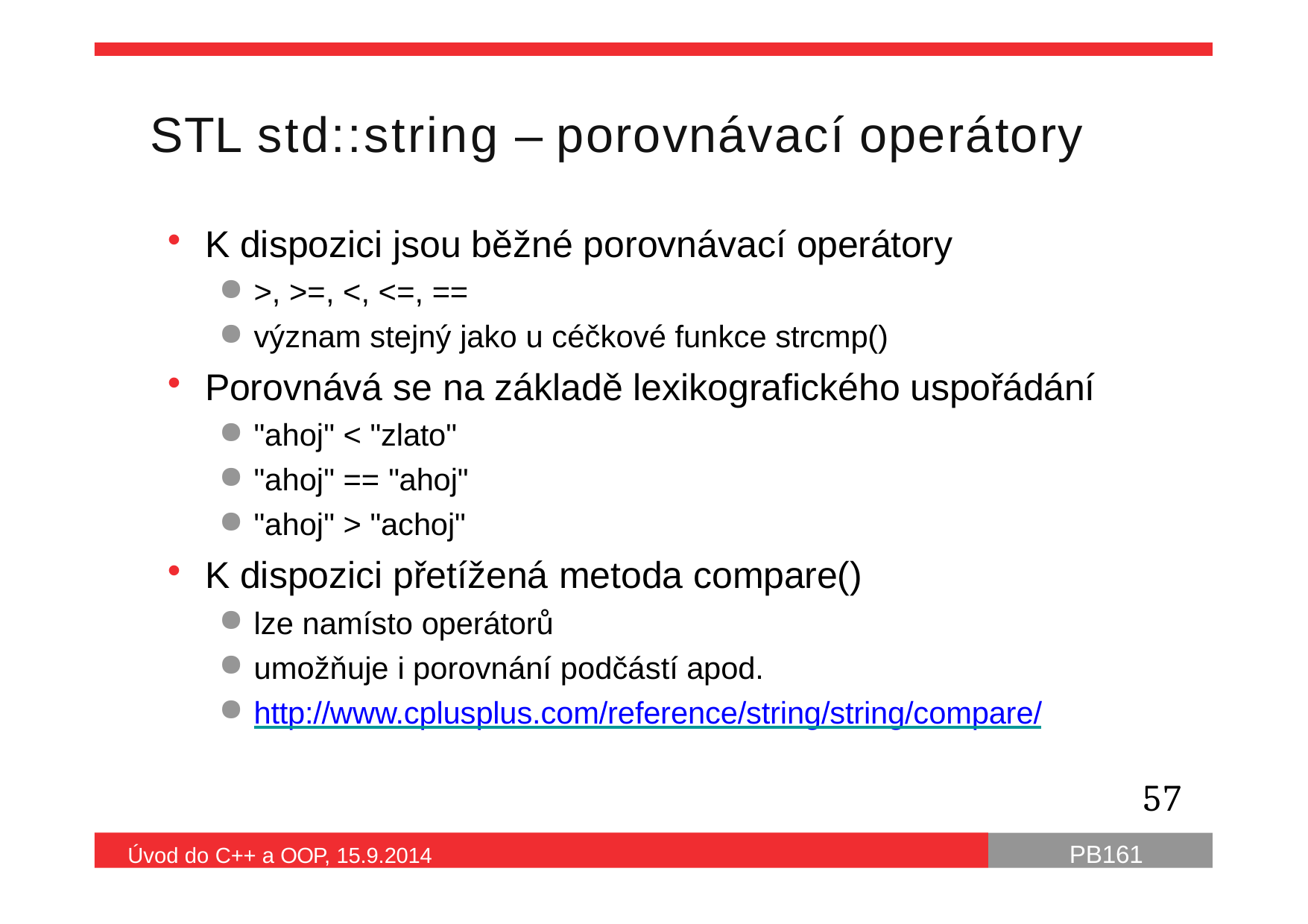

# STL std::string – porovnávací operátory
K dispozici jsou běžné porovnávací operátory
>, >=, <, <=, ==
význam stejný jako u céčkové funkce strcmp()
Porovnává se na základě lexikografického uspořádání
"ahoj" < "zlato"
"ahoj" == "ahoj"
"ahoj" > "achoj"
K dispozici přetížená metoda compare()
lze namísto operátorů
umožňuje i porovnání podčástí apod.
http://www.cplusplus.com/reference/string/string/compare/

57
Úvod do C++ a OOP, 15.9.2014
PB161